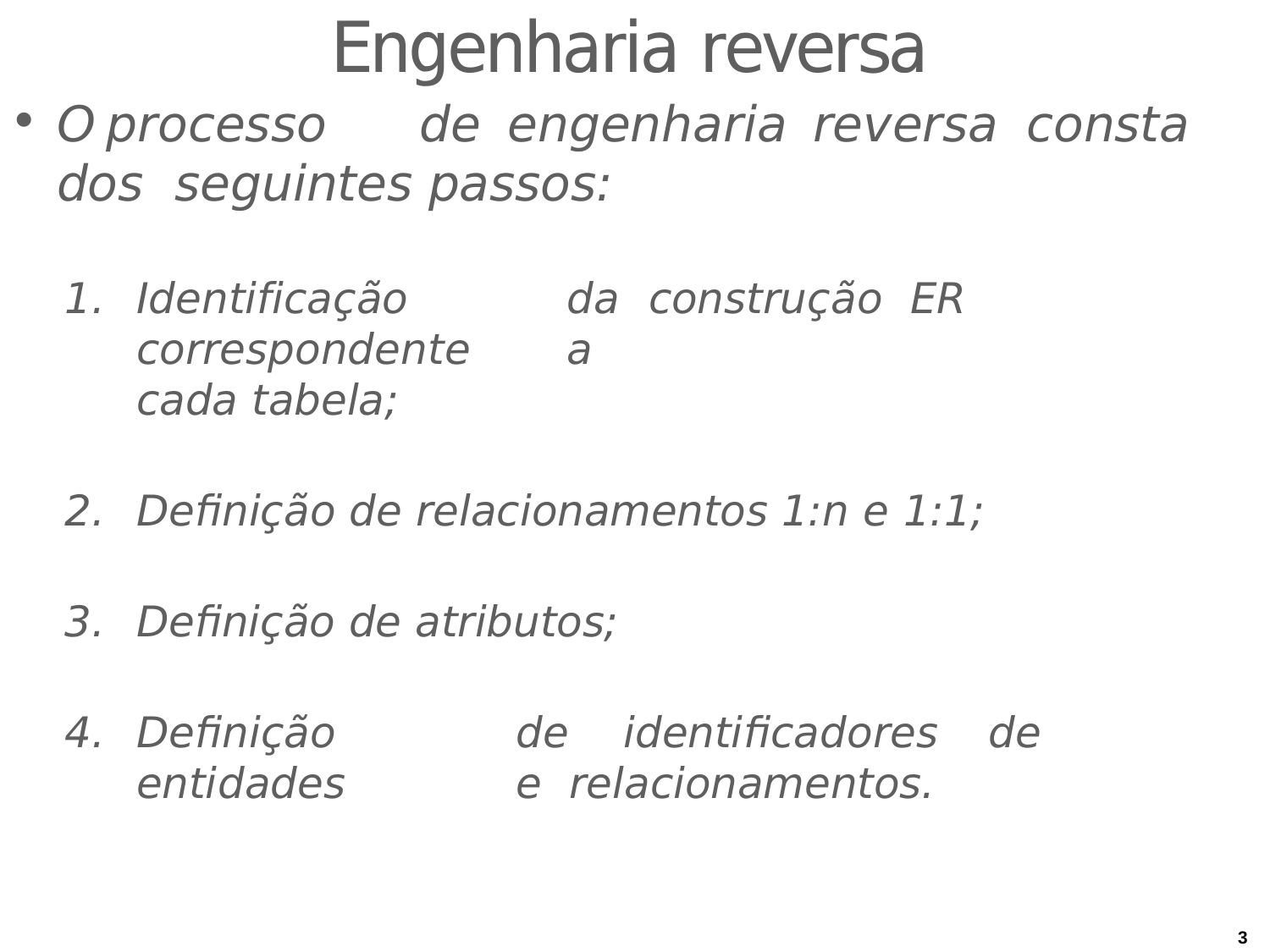

# Engenharia reversa
O	processo	de	engenharia	reversa	consta	dos  seguintes passos:

Identificação	da	construção	ER	correspondente	a
cada tabela;

Definição de relacionamentos 1:n e 1:1;

Definição de atributos;

Definição	de	identificadores	de	entidades	e  relacionamentos.
3